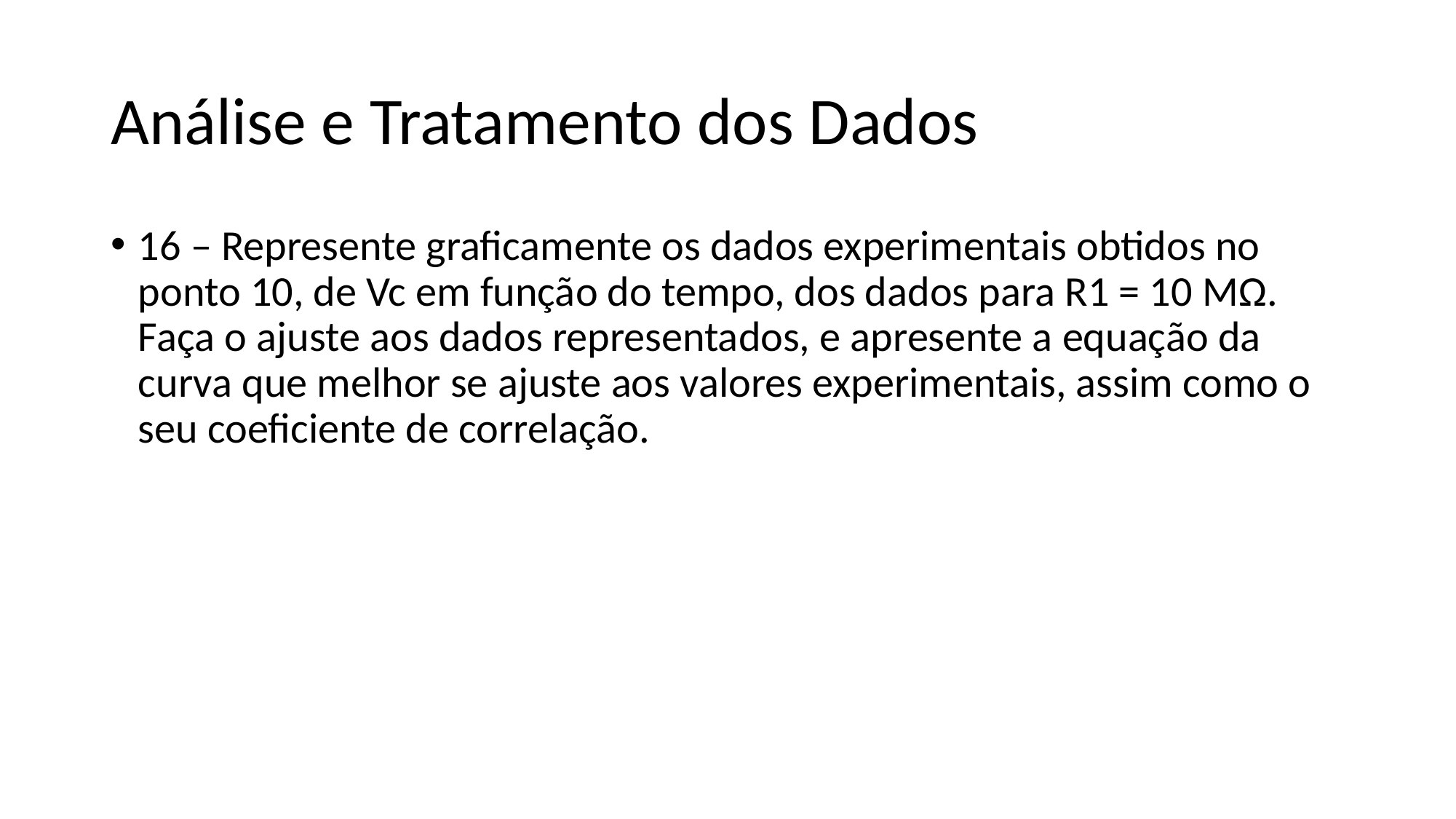

# Análise e Tratamento dos Dados
16 – Represente graficamente os dados experimentais obtidos no ponto 10, de Vc em função do tempo, dos dados para R1 = 10 MΩ. Faça o ajuste aos dados representados, e apresente a equação da curva que melhor se ajuste aos valores experimentais, assim como o seu coeficiente de correlação.